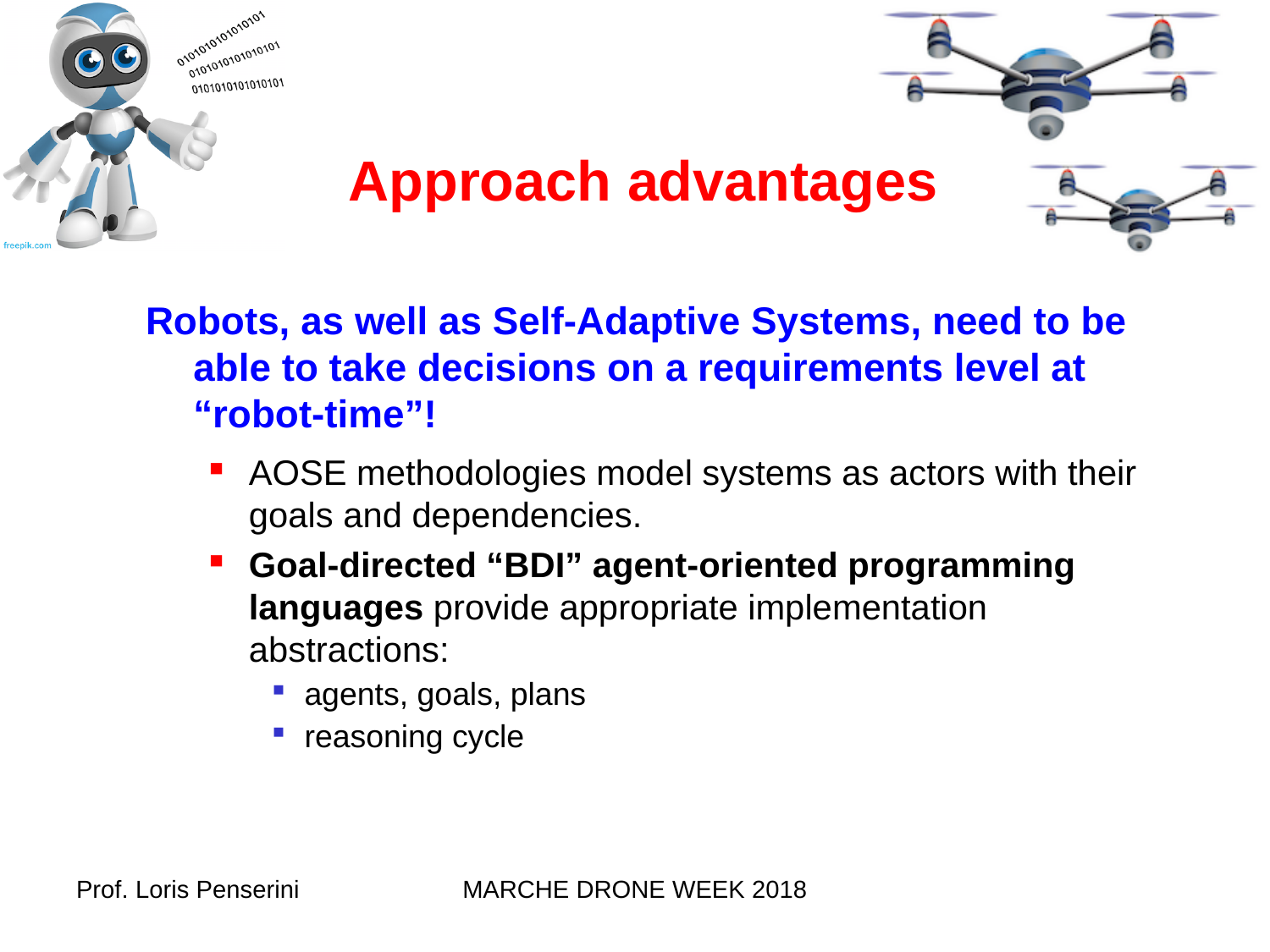

Approach advantages
Robots, as well as Self-Adaptive Systems, need to be able to take decisions on a requirements level at “robot-time”!
AOSE methodologies model systems as actors with their goals and dependencies.
Goal-directed “BDI” agent-oriented programming languages provide appropriate implementation abstractions:
agents, goals, plans
reasoning cycle
Prof. Loris Penserini
MARCHE DRONE WEEK 2018